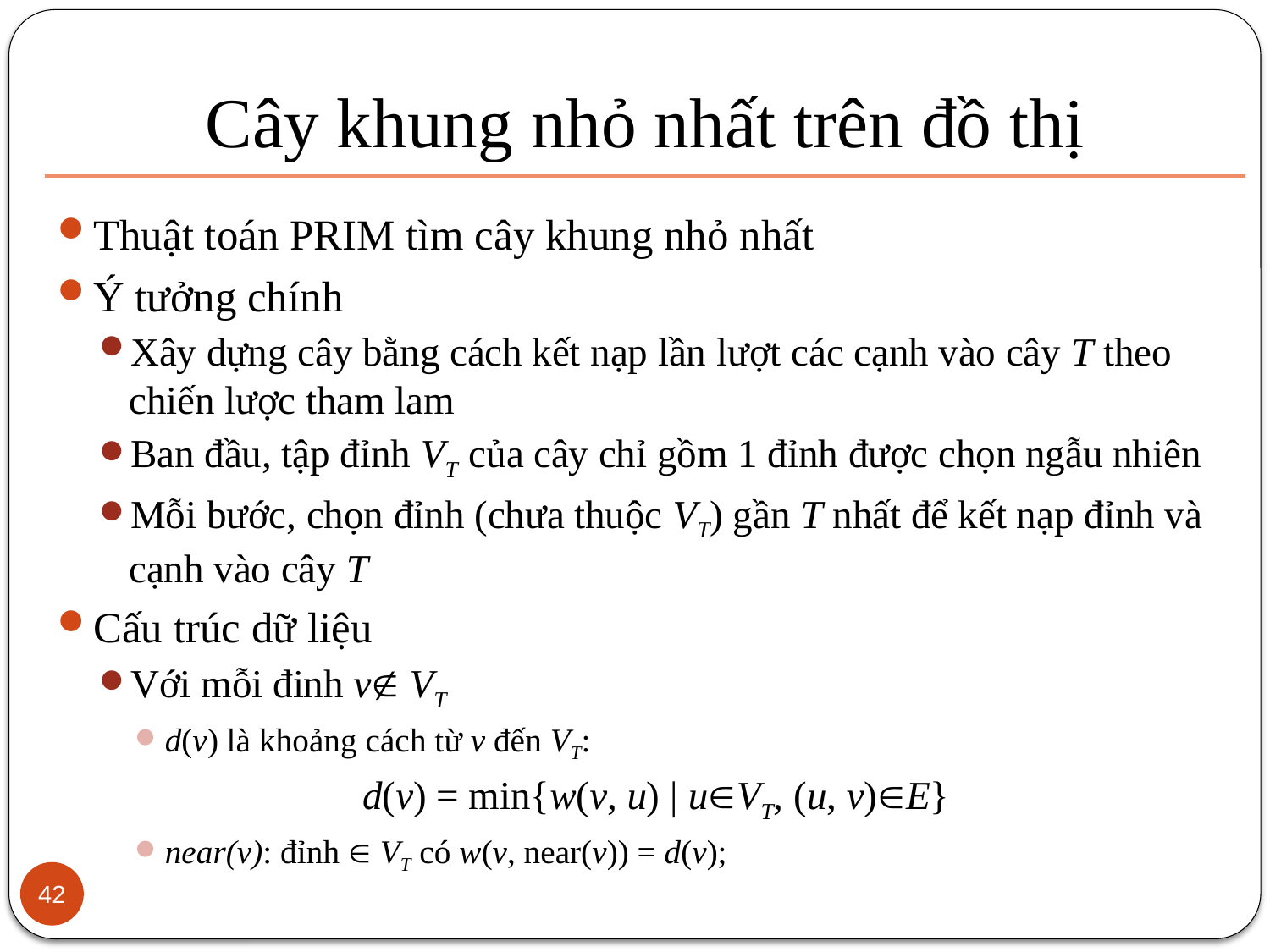

# Cây khung nhỏ nhất trên đồ thị
Thuật toán PRIM tìm cây khung nhỏ nhất
Ý tưởng chính
Xây dựng cây bằng cách kết nạp lần lượt các cạnh vào cây T theo chiến lược tham lam
Ban đầu, tập đỉnh VT  của cây chỉ gồm 1 đỉnh được chọn ngẫu nhiên
Mỗi bước, chọn đỉnh (chưa thuộc VT) gần T nhất để kết nạp đỉnh và cạnh vào cây T
Cấu trúc dữ liệu
Với mỗi đinh v∉ VT
d(v) là khoảng cách từ v đến VT:
d(v) = min{w(v, u) | u∈VT, (u, v)∈E}
near(v): đỉnh ∈ VT có w(v, near(v)) = d(v);

42